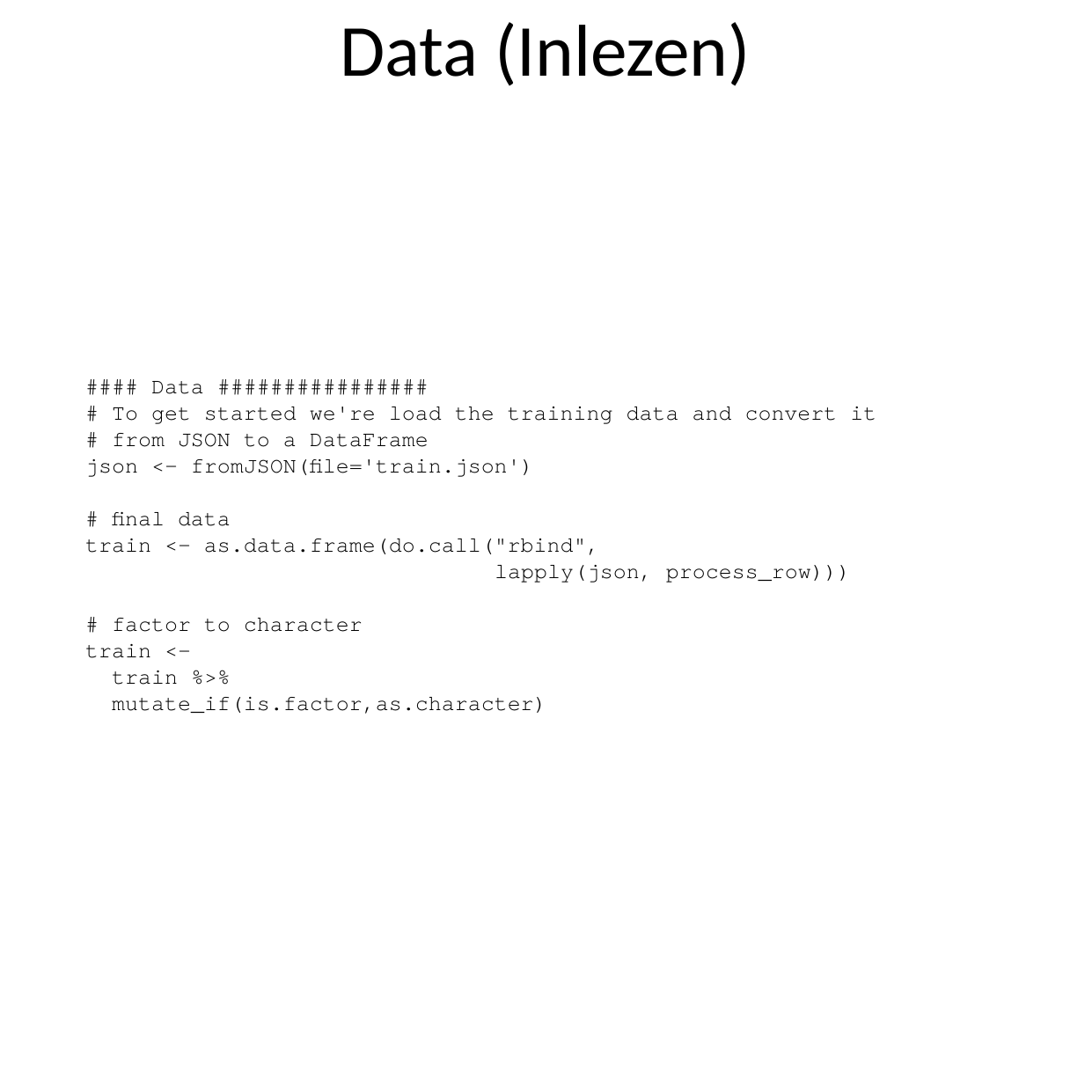

# Data (Inlezen)
#### Data ################
# To get started we're load the training data and convert it
# from JSON to a DataFrame
json <- fromJSON(file='train.json')

# final data
train <- as.data.frame(do.call("rbind",
                               lapply(json, process_row)))

# factor to character
train <-
  train %>%
  mutate_if(is.factor,as.character)